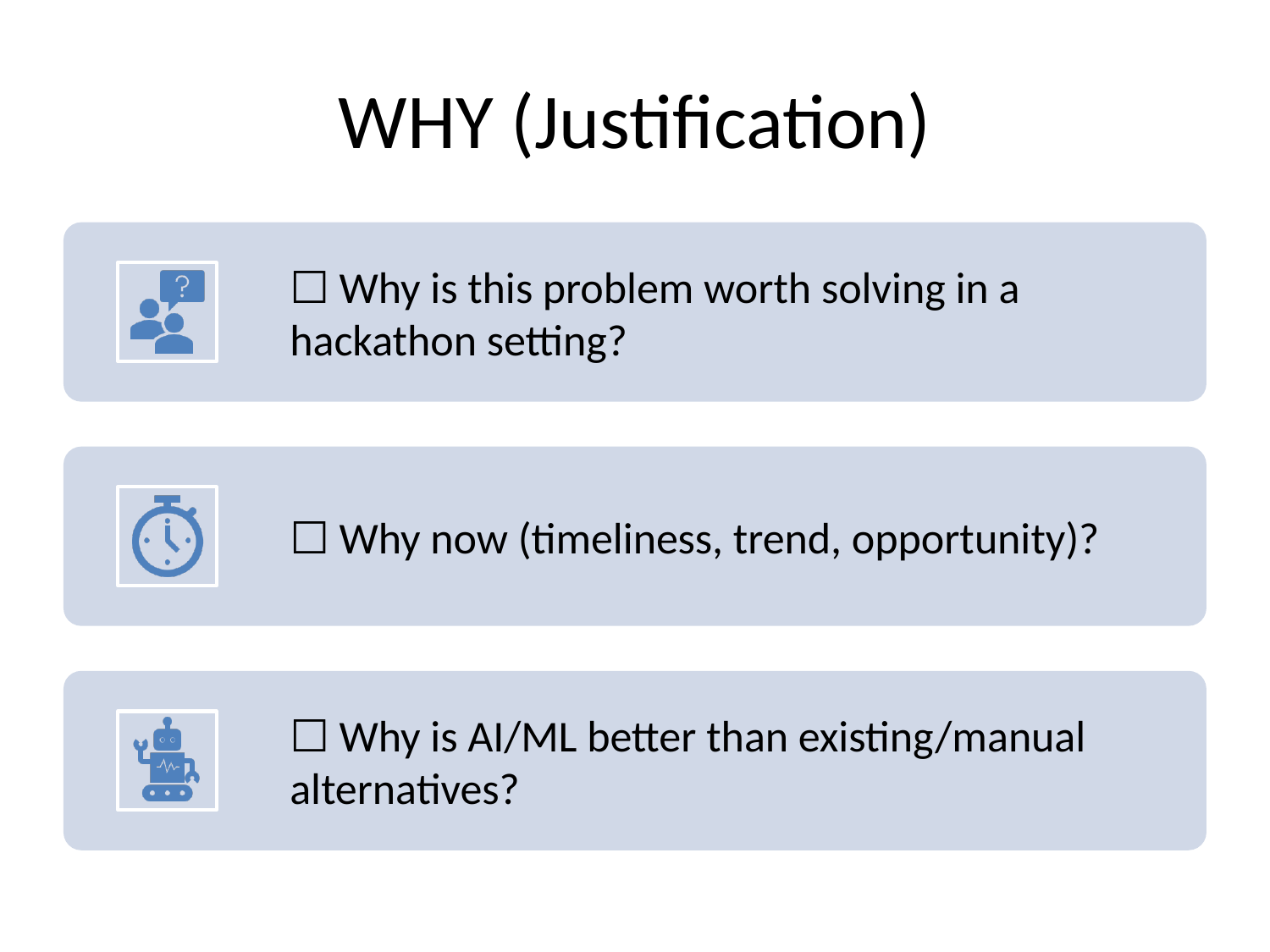

# WHY (Justification)
☐ Why is this problem worth solving in a hackathon setting?
☐ Why now (timeliness, trend, opportunity)?
☐ Why is AI/ML better than existing/manual alternatives?